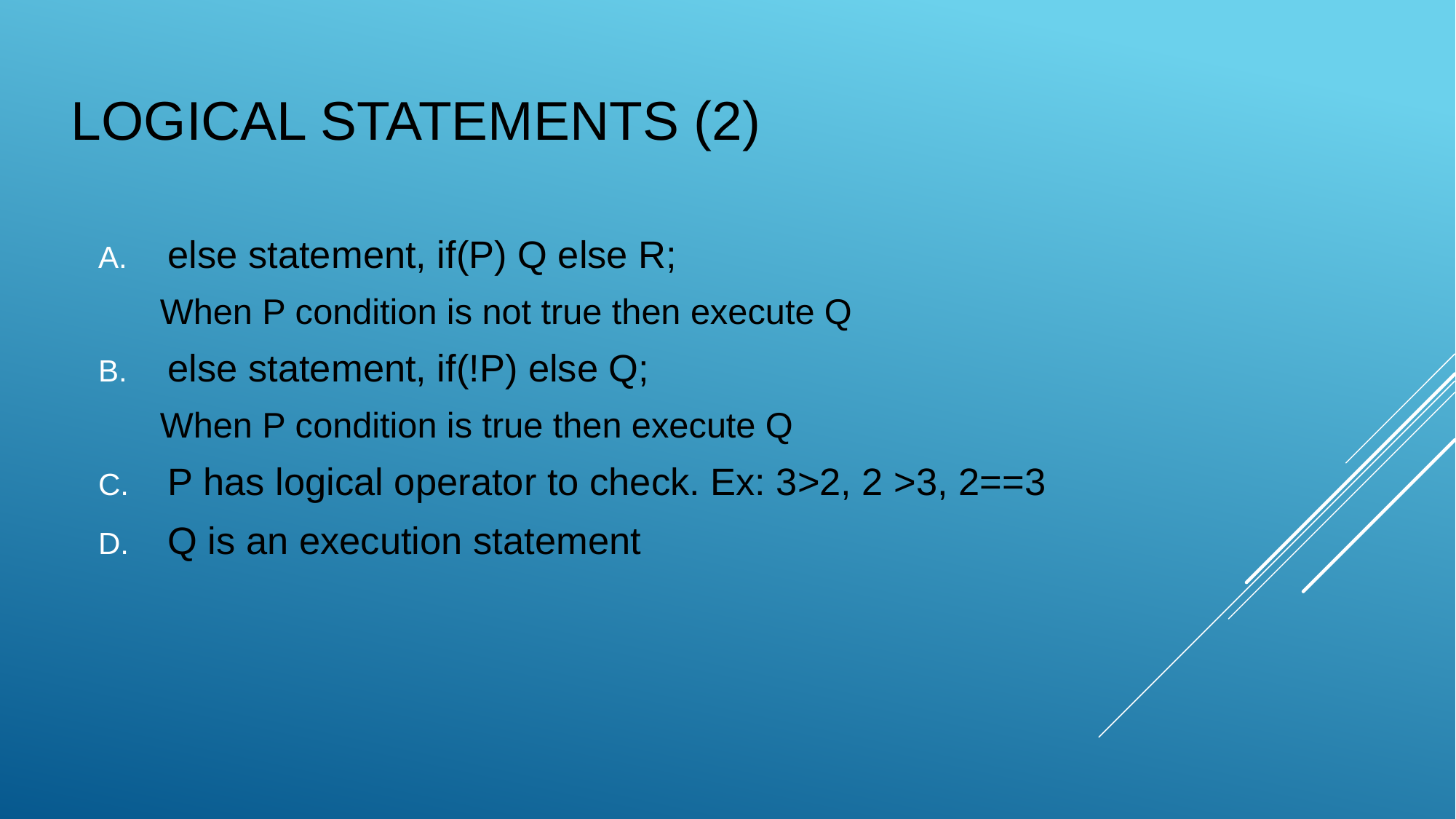

# Logical statements (2)
else statement, if(P) Q else R;
When P condition is not true then execute Q
else statement, if(!P) else Q;
When P condition is true then execute Q
P has logical operator to check. Ex: 3>2, 2 >3, 2==3
Q is an execution statement